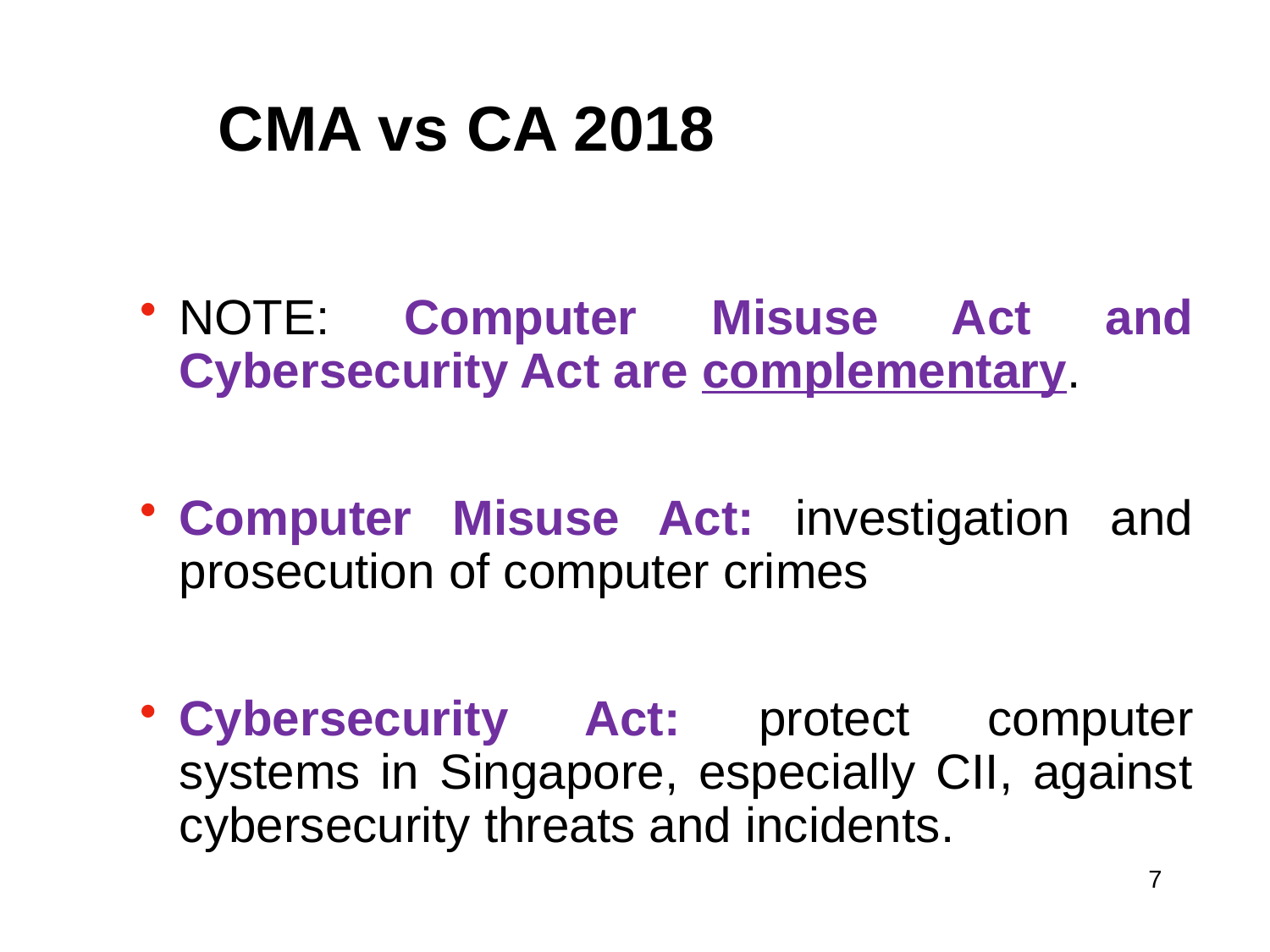

# CMA vs CA 2018
NOTE: Computer Misuse Act and Cybersecurity Act are complementary.

Computer Misuse Act: investigation and prosecution of computer crimes

Cybersecurity Act: protect computer systems in Singapore, especially CII, against cybersecurity threats and incidents.
7